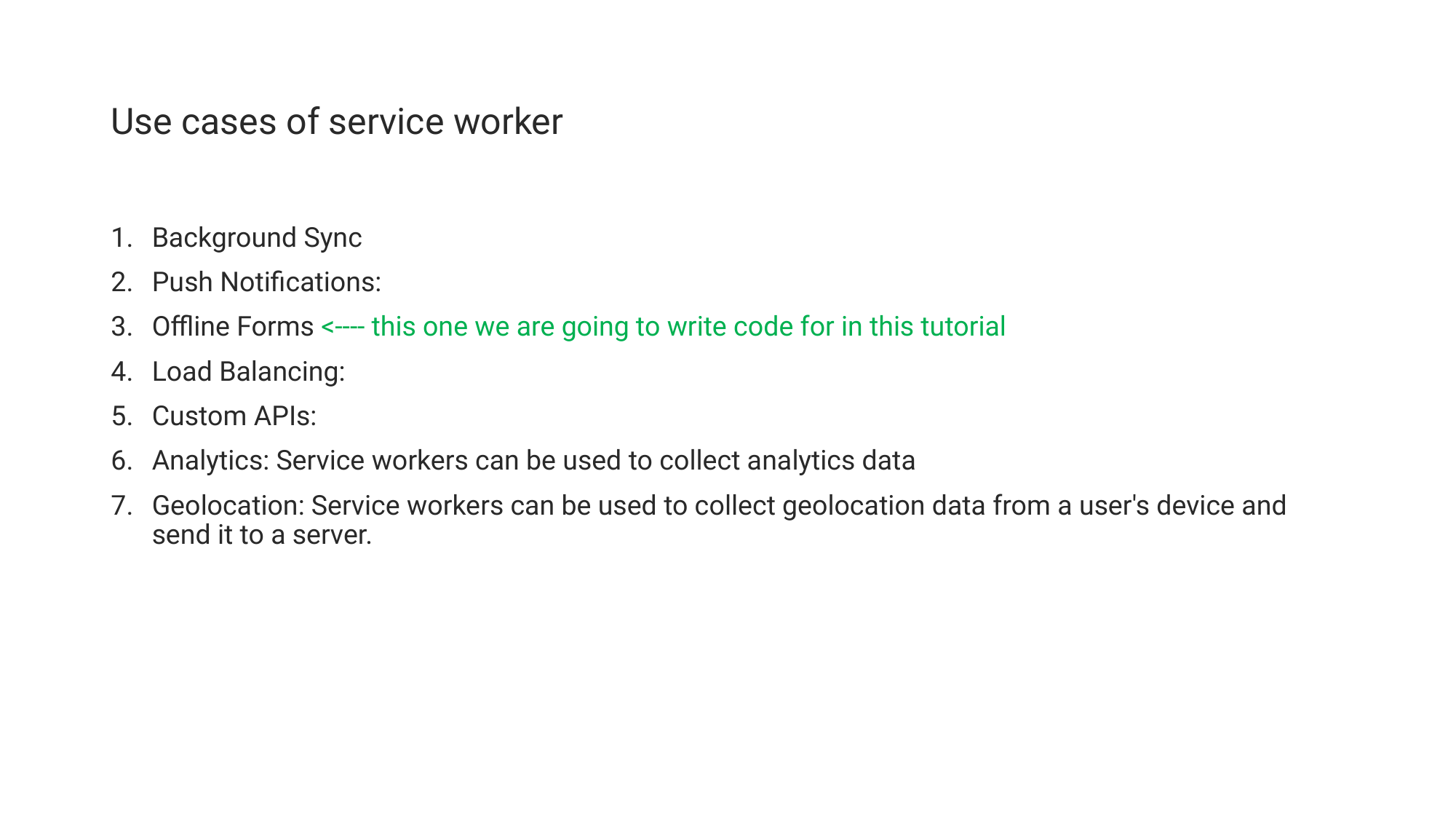

# Use cases of service worker
Background Sync
Push Notifications:
Offline Forms <---- this one we are going to write code for in this tutorial
Load Balancing:
Custom APIs:
Analytics: Service workers can be used to collect analytics data
Geolocation: Service workers can be used to collect geolocation data from a user's device and send it to a server.